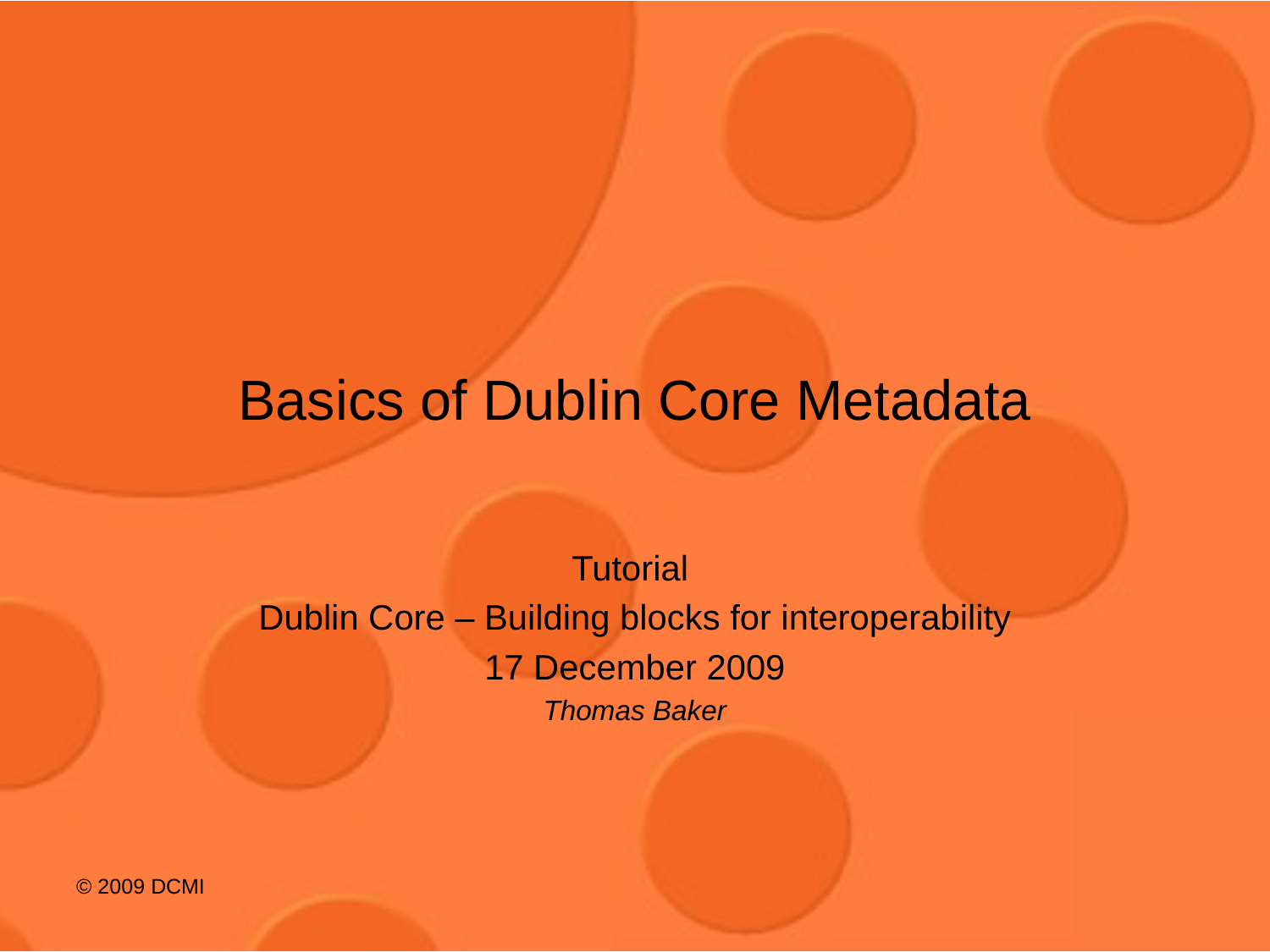

# Basics of Dublin Core Metadata
Tutorial
Dublin Core – Building blocks for interoperability
17 December 2009
Thomas Baker
© 2009 DCMI
Tutorial: Dublin Core - Building blocks for interoperability
1